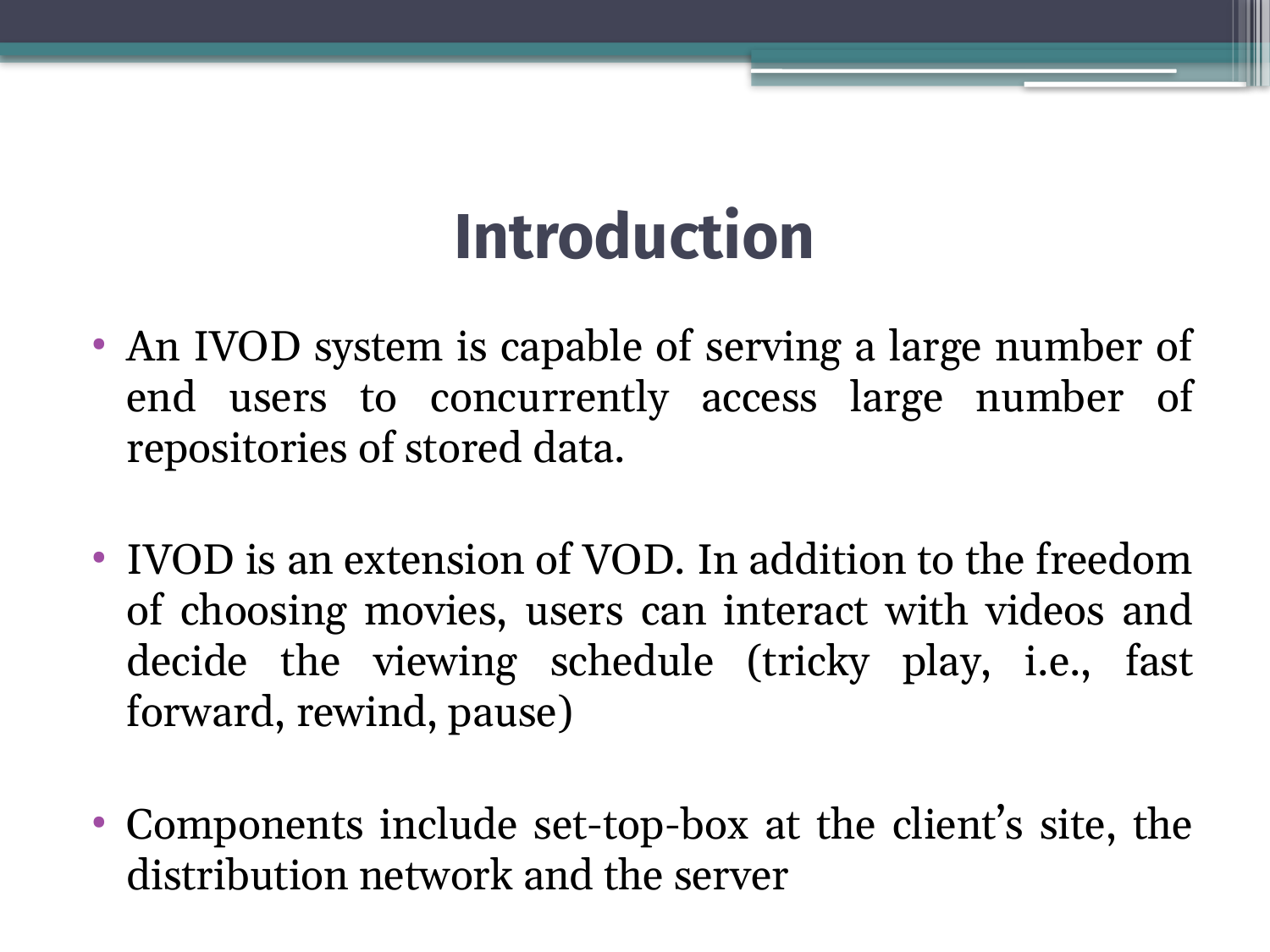

# Introduction
An IVOD system is capable of serving a large number of end users to concurrently access large number of repositories of stored data.

IVOD is an extension of VOD. In addition to the freedom of choosing movies, users can interact with videos and decide the viewing schedule (tricky play, i.e., fast forward, rewind, pause)

Components include set-top-box at the client’s site, the distribution network and the server